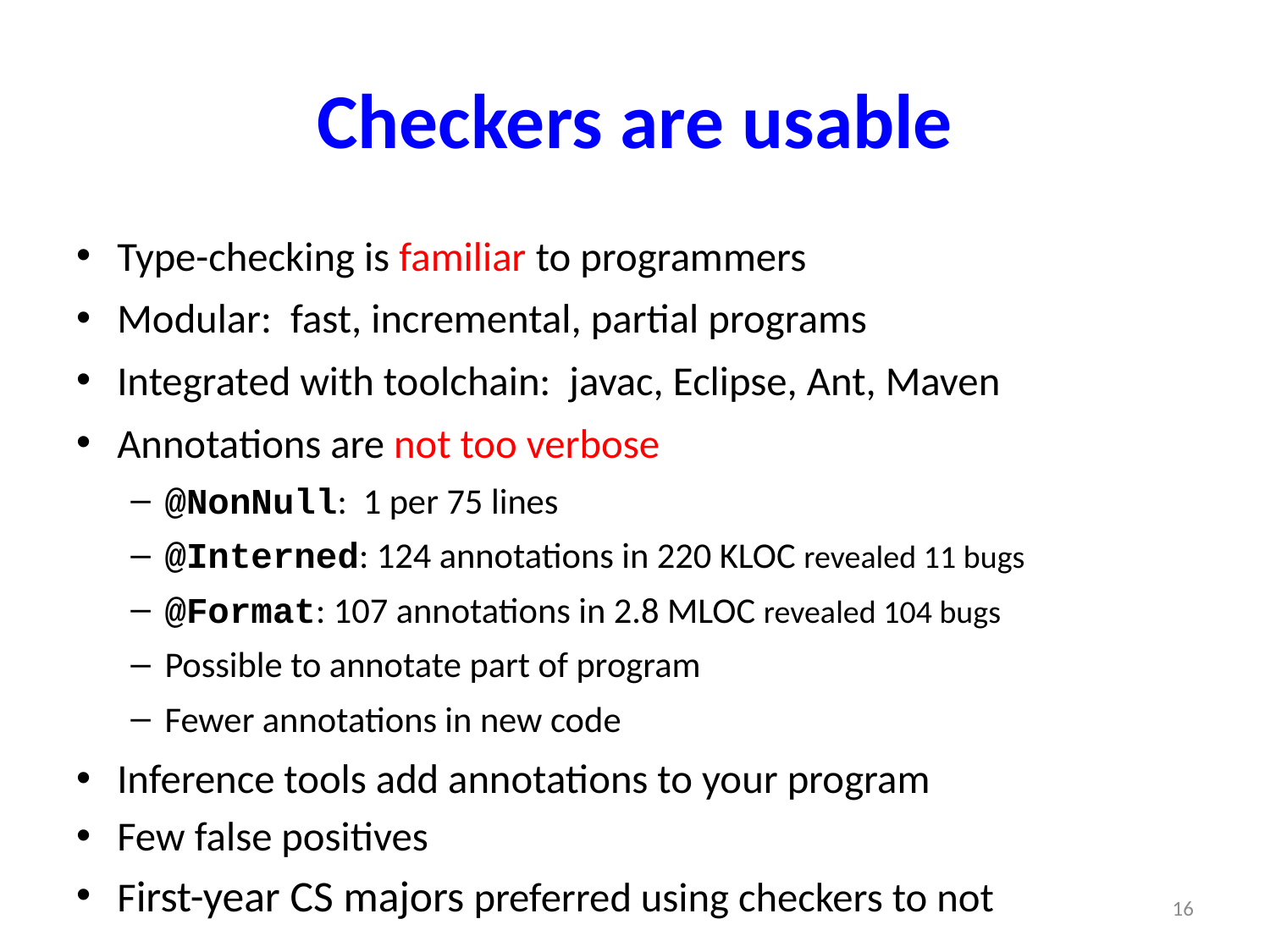

# Checkers are usable
Type-checking is familiar to programmers
Modular:  fast, incremental, partial programs
Integrated with toolchain:  javac, Eclipse, Ant, Maven
Annotations are not too verbose
@NonNull:  1 per 75 lines
@Interned: 124 annotations in 220 KLOC revealed 11 bugs
@Format: 107 annotations in 2.8 MLOC revealed 104 bugs
Possible to annotate part of program
Fewer annotations in new code
Inference tools add annotations to your program
Few false positives
First-year CS majors preferred using checkers to not

16